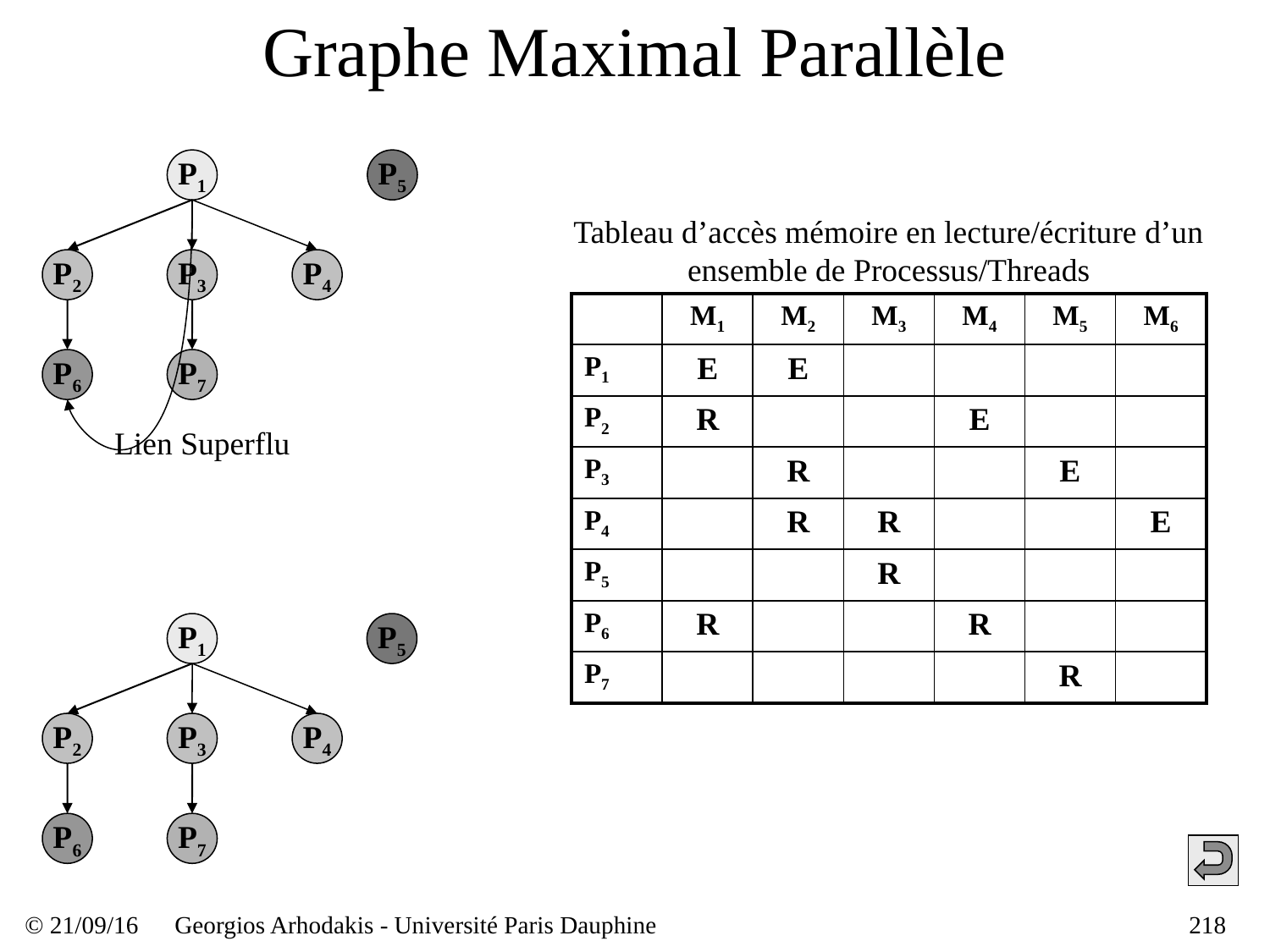

# Graphe Maximal Parallèle
P1
P5
Tableau d’accès mémoire en lecture/écriture d’un ensemble de Processus/Threads
P2
P3
P4
|  | M1 | M2 | M3 | M4 | M5 | M6 |
| --- | --- | --- | --- | --- | --- | --- |
| P1 | E | E |  |  |  |  |
| P2 | R |  |  | E |  |  |
| P3 |  | R |  |  | E |  |
| P4 |  | R | R |  |  | E |
| P5 |  |  | R |  |  |  |
| P6 | R |  |  | R |  |  |
| P7 |  |  |  |  | R |  |
P6
P7
Lien Superflu
P1
P5
P2
P3
P4
P6
P7

© 21/09/16
Georgios Arhodakis - Université Paris Dauphine
218